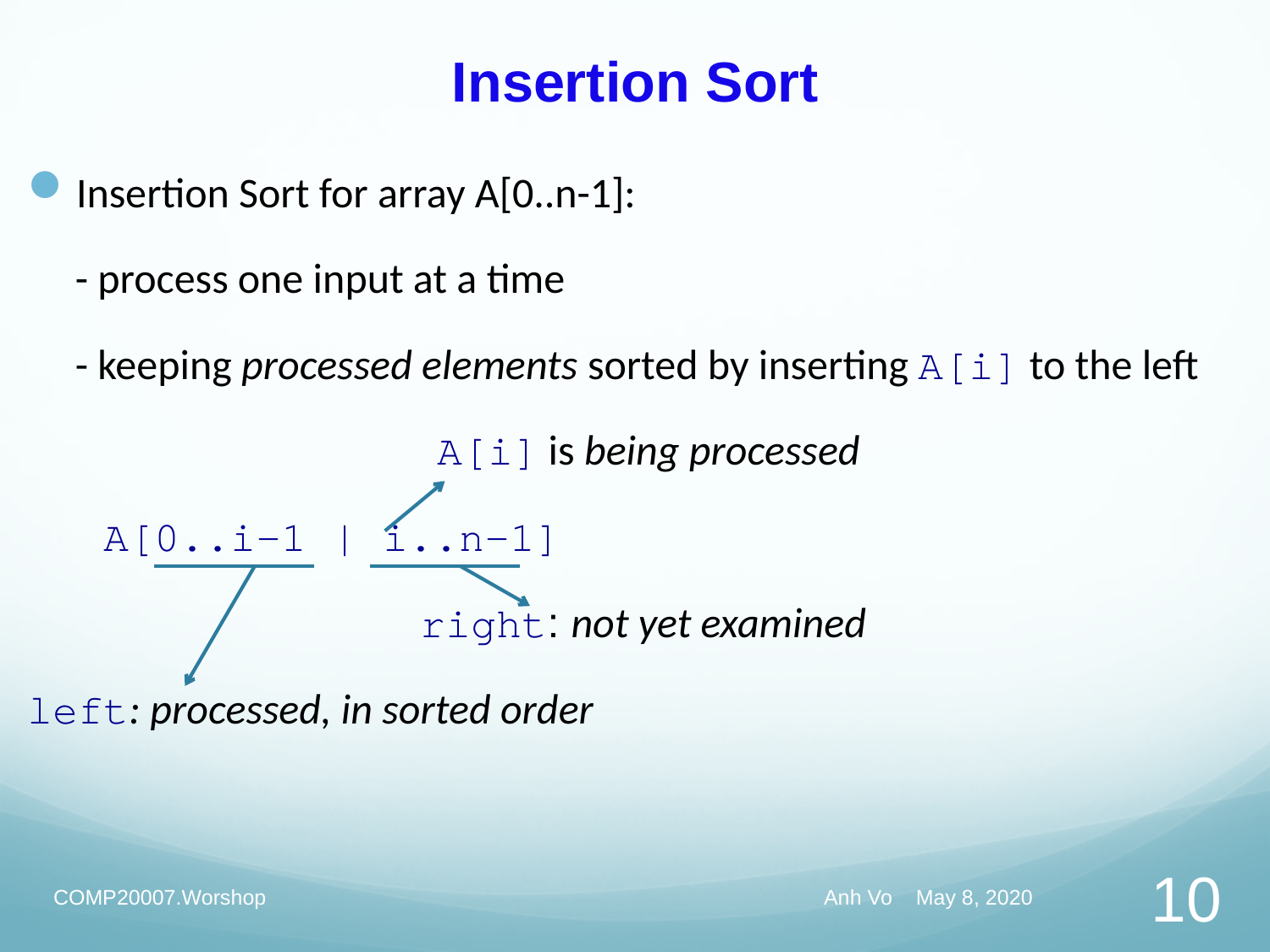

# Insertion Sort
Insertion Sort for array A[0..n-1]:
     - process one input at a time
     - keeping processed elements sorted by inserting A[i] to the left
                                           A[i] is being processed
        A[0..i-1 | i..n-1]
                right: not yet examined
left: processed, in sorted order
COMP20007.Worshop
Anh Vo    May 8, 2020
10